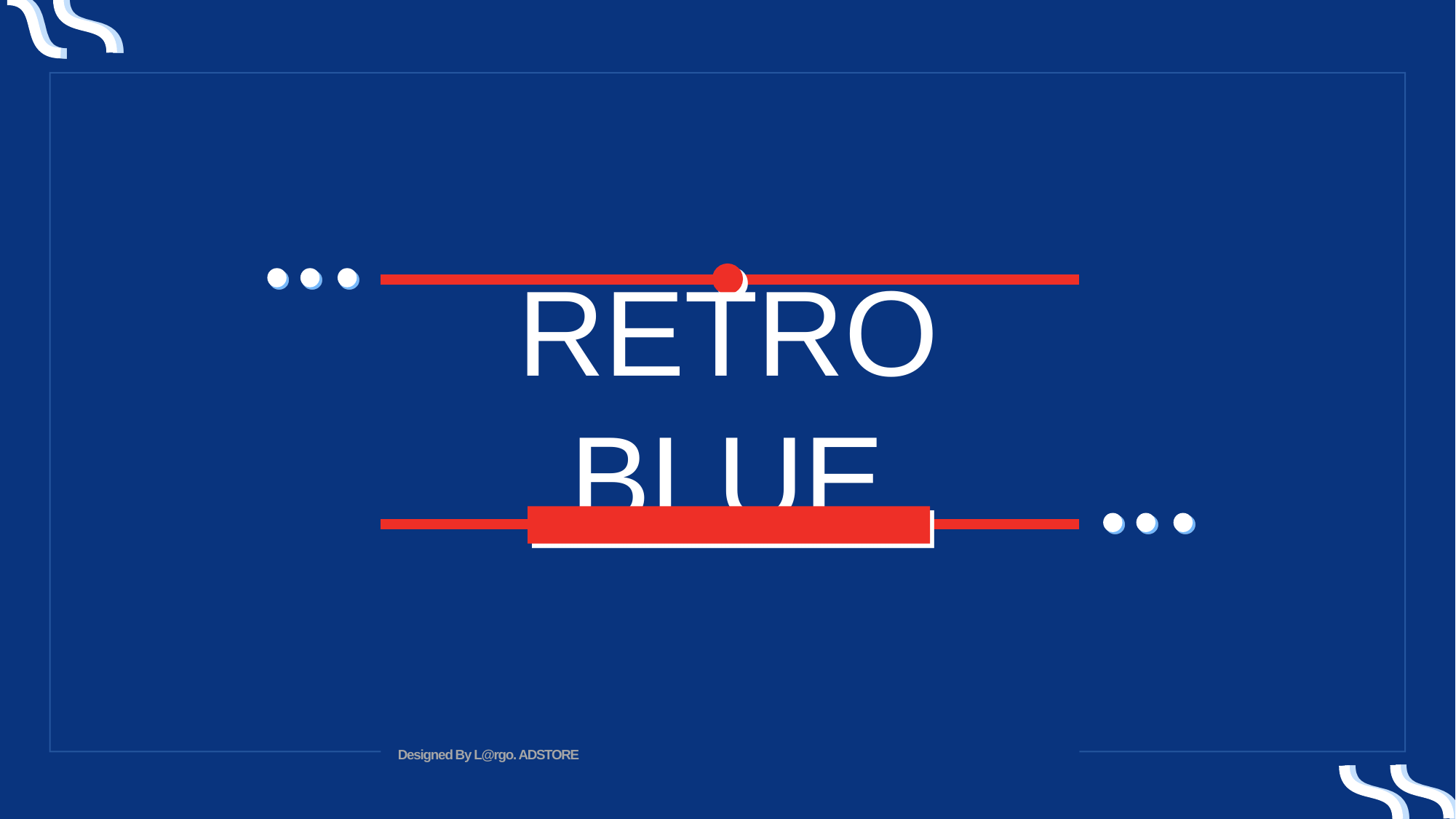

# RETRO BLUE
POWERPOINT TEMPLATE RELEASE
Designed By L@rgo. ADSTORE